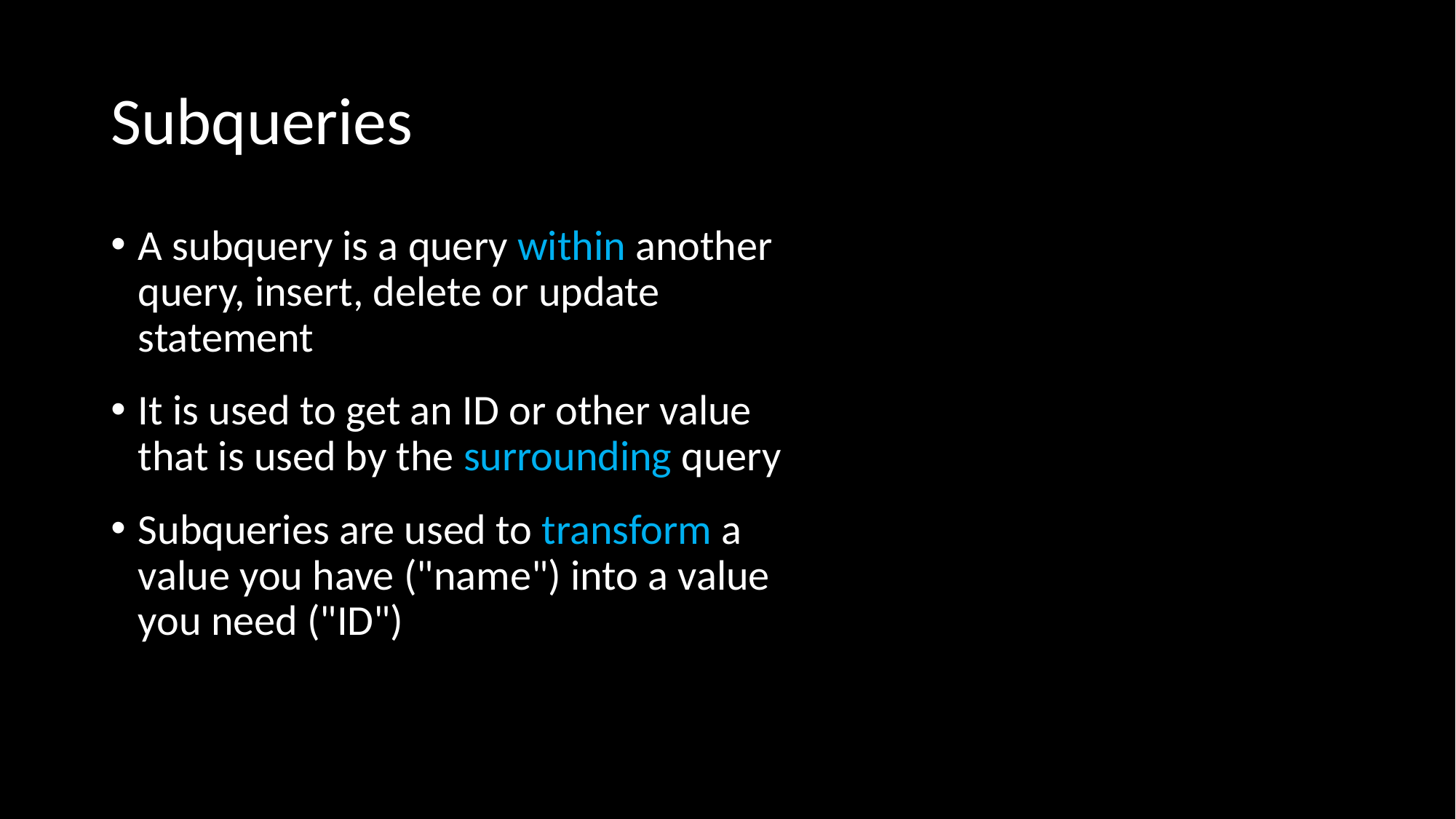

# Subqueries
A subquery is a query within another query, insert, delete or update statement
It is used to get an ID or other value that is used by the surrounding query
Subqueries are used to transform a value you have ("name") into a value you need ("ID")